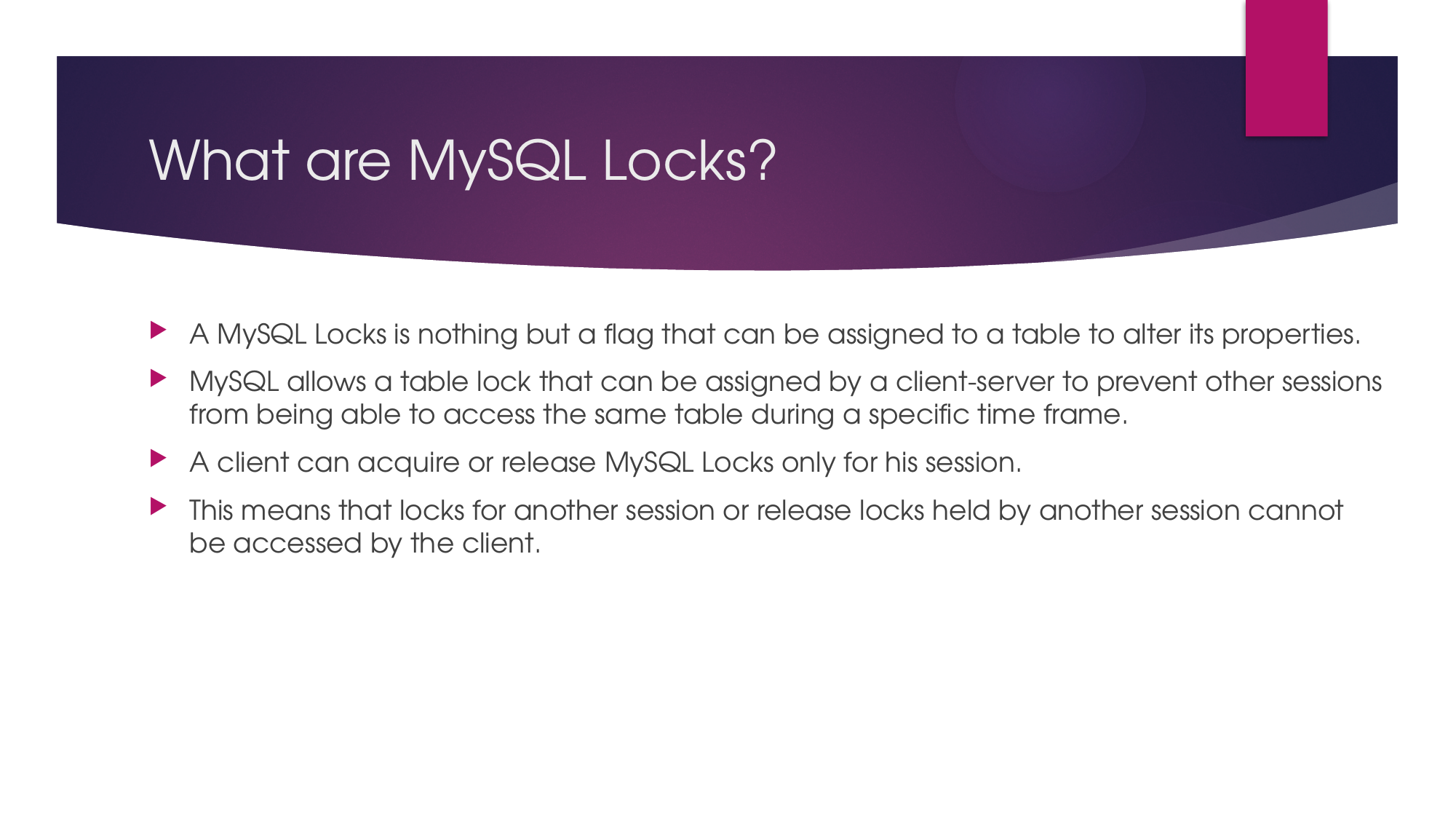

# What are MySQL Locks?
A MySQL Locks is nothing but a flag that can be assigned to a table to alter its properties.
MySQL allows a table lock that can be assigned by a client-server to prevent other sessions from being able to access the same table during a specific time frame.
A client can acquire or release MySQL Locks only for his session.
This means that locks for another session or release locks held by another session cannot be accessed by the client.